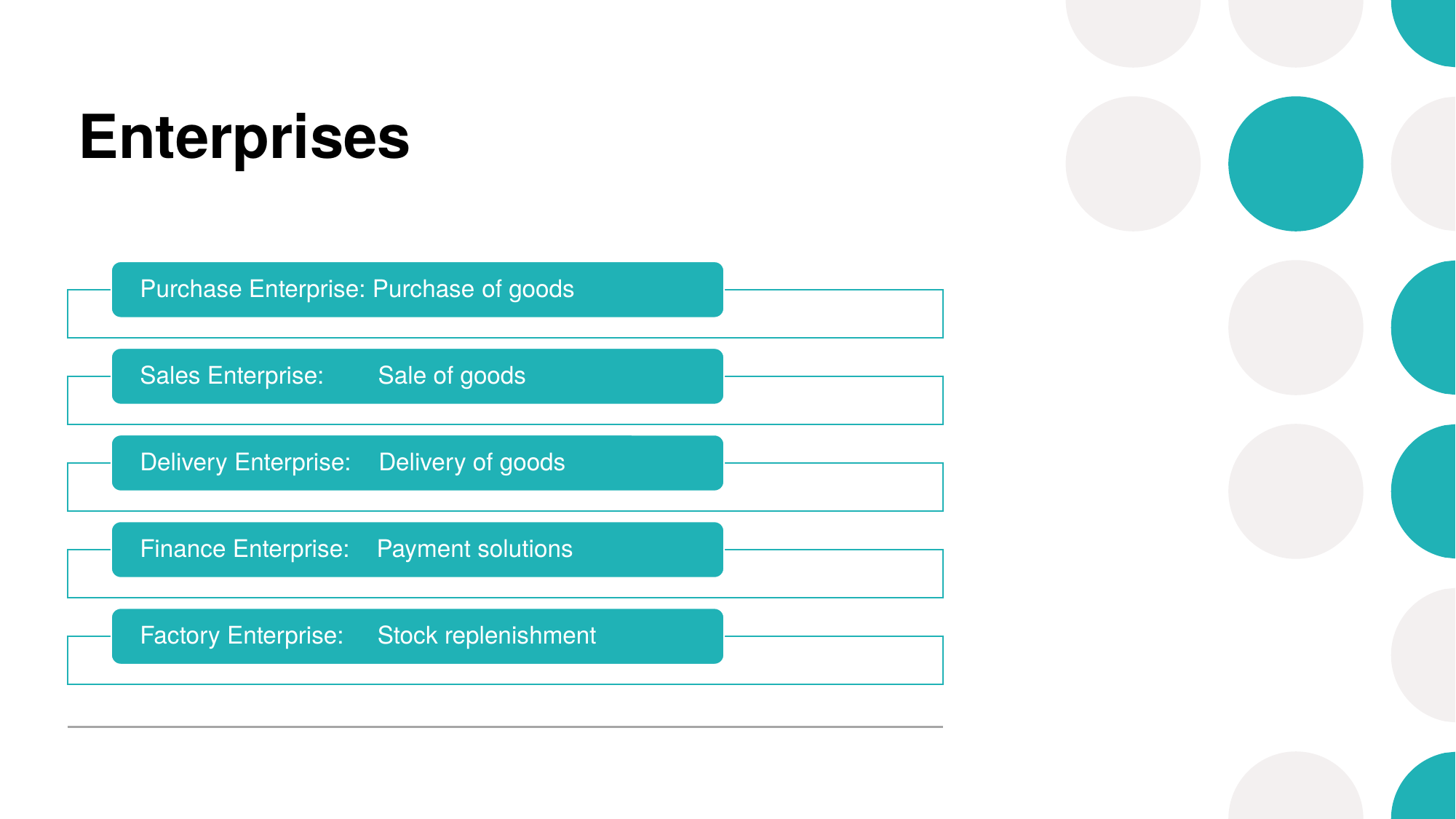

# Enterprises
Purchase Enterprise: Purchase of goods
Sales Enterprise:        Sale of goods
Delivery Enterprise:    Delivery of goods
Finance Enterprise:    Payment solutions
Factory Enterprise:     Stock replenishment